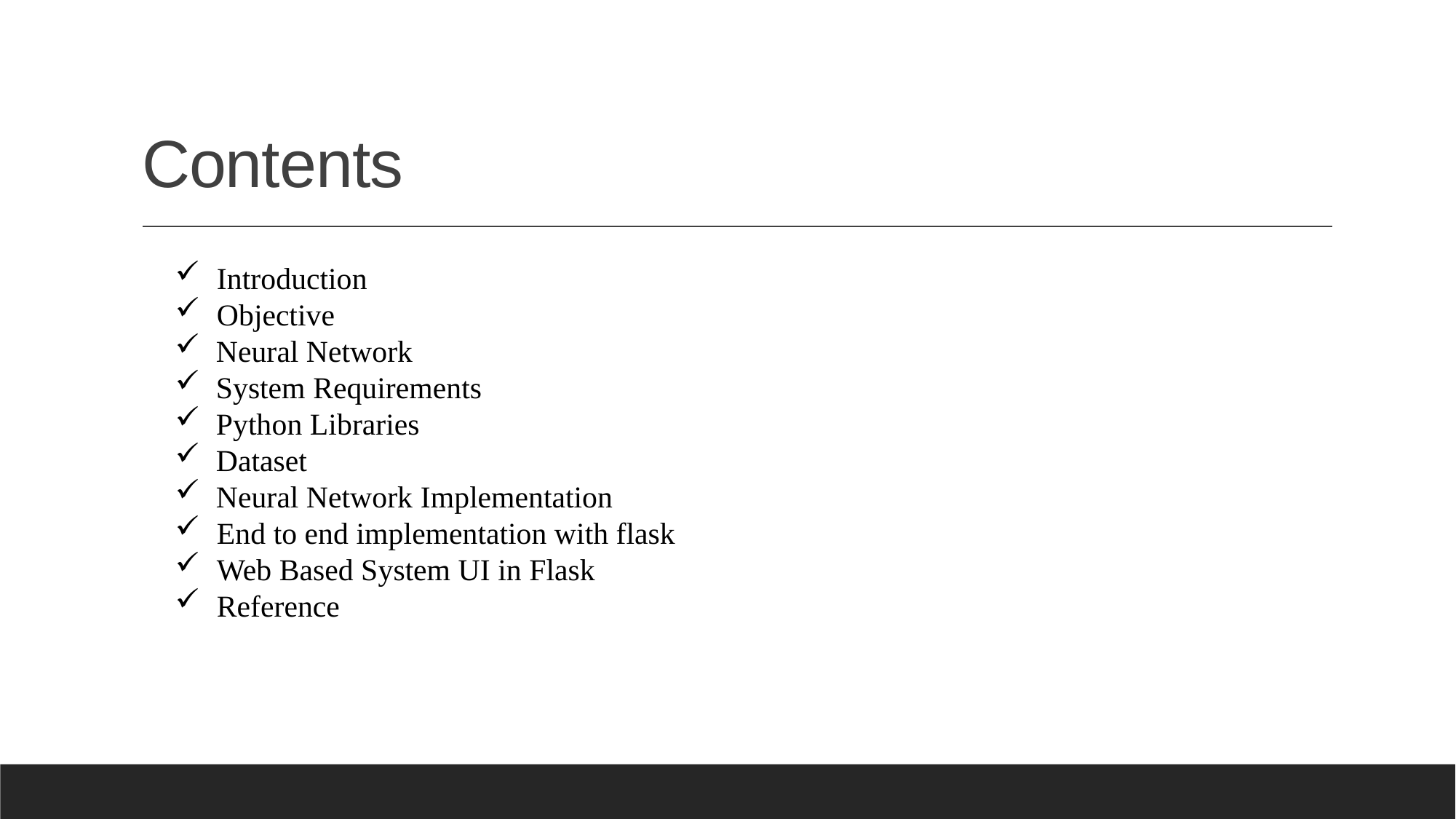

# Contents
 Introduction
 Objective
Neural Network
System Requirements
Python Libraries
Dataset
Neural Network Implementation
 End to end implementation with flask
 Web Based System UI in Flask
 Reference